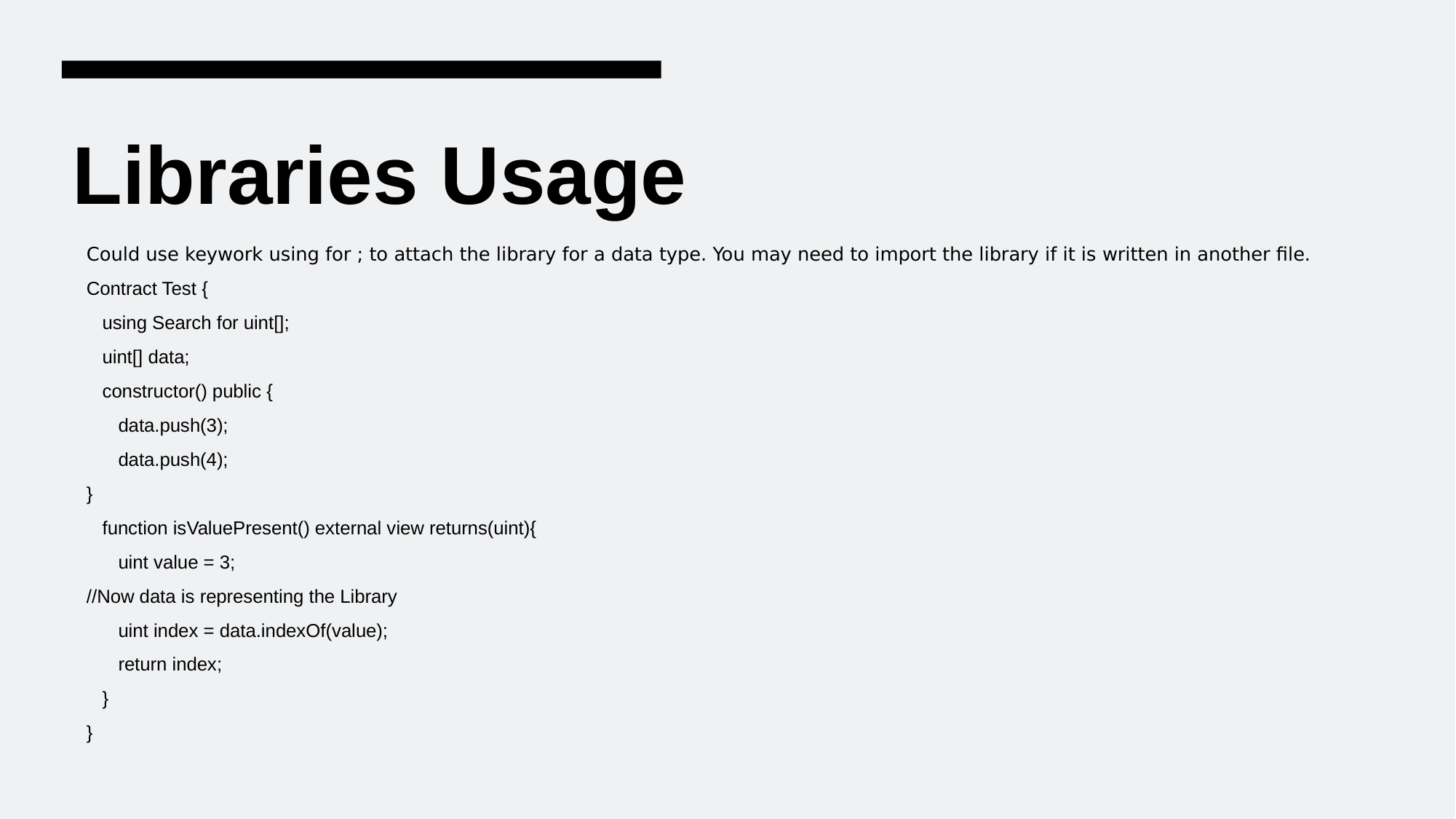

# Libraries Usage
Could use keywork using for ; to attach the library for a data type. You may need to import the library if it is written in another file.
Contract Test {
   using Search for uint[];
   uint[] data;
   constructor() public {
      data.push(3);
      data.push(4);
}
   function isValuePresent() external view returns(uint){
      uint value = 3;
//Now data is representing the Library
      uint index = data.indexOf(value);
      return index;
   }
}